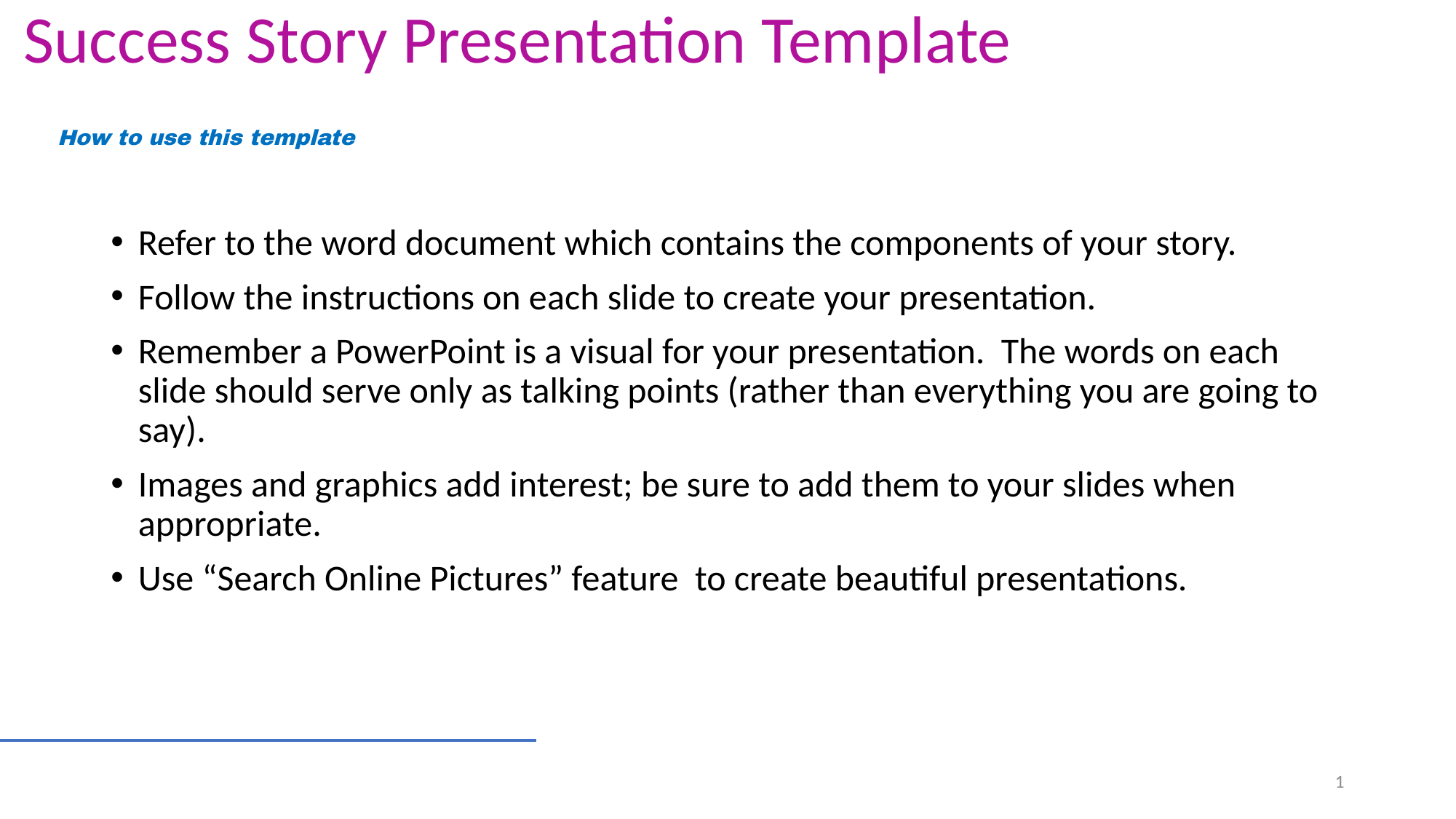

# Success Story Presentation Template
How to use this template
Refer to the word document which contains the components of your story.
Follow the instructions on each slide to create your presentation.
Remember a PowerPoint is a visual for your presentation.  The words on each slide should serve only as talking points (rather than everything you are going to say).
Images and graphics add interest; be sure to add them to your slides when appropriate.
Use “Search Online Pictures” feature  to create beautiful presentations.
1